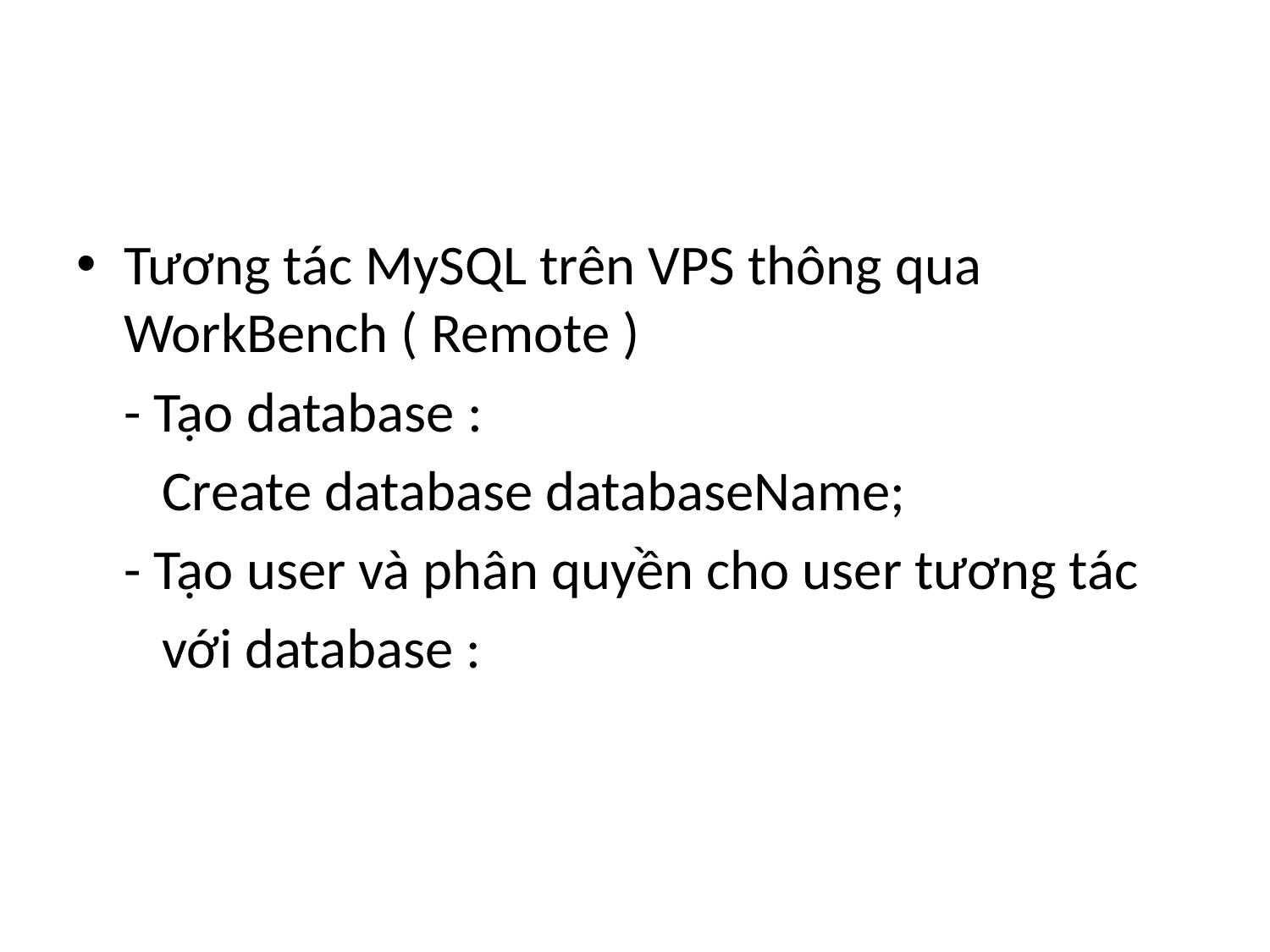

#
Tương tác MySQL trên VPS thông qua WorkBench ( Remote )
	- Tạo database :
	   Create database databaseName;
	- Tạo user và phân quyền cho user tương tác
	   với database :